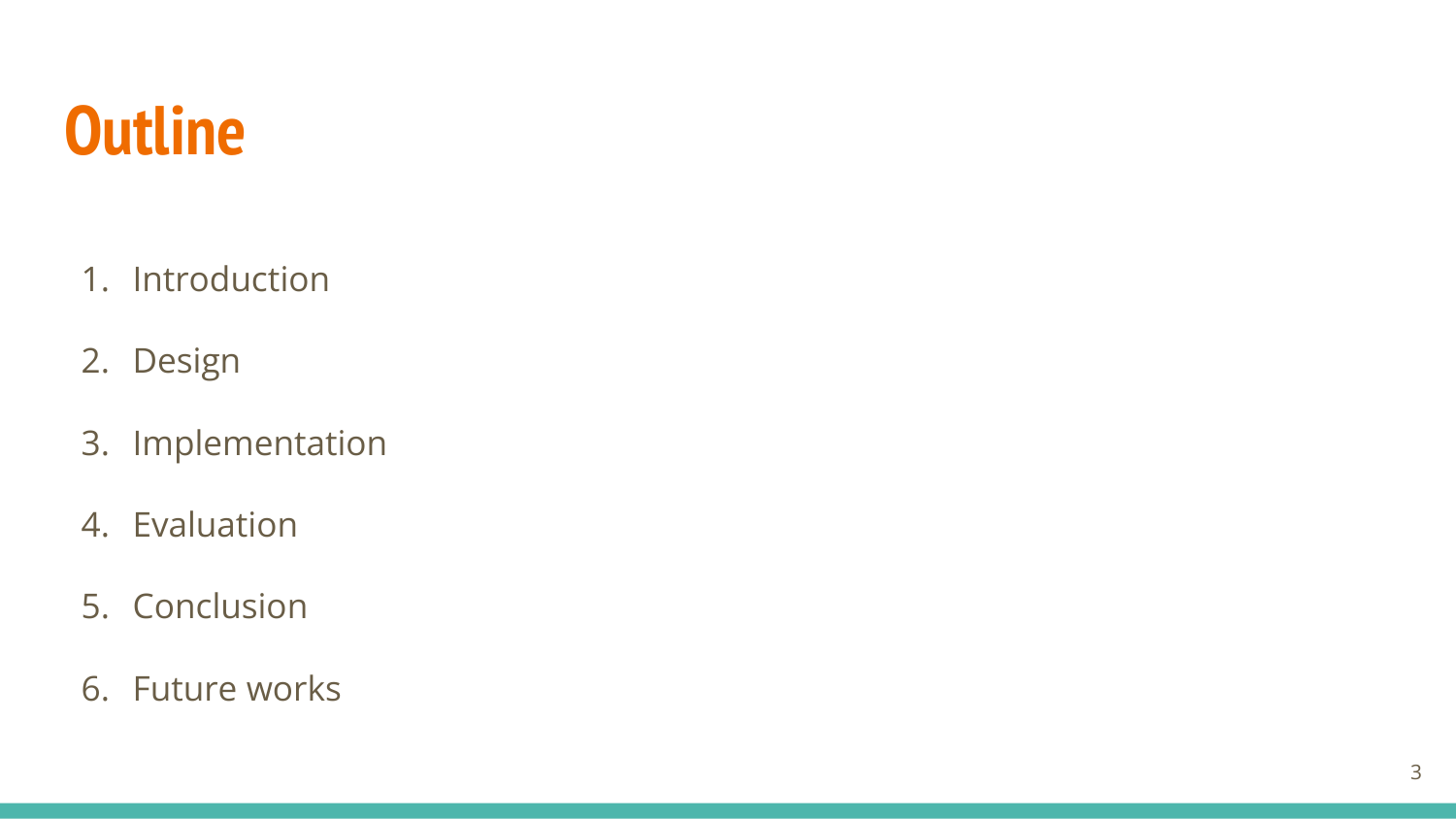

# Outline
Introduction
Design
Implementation
Evaluation
Conclusion
Future works
3